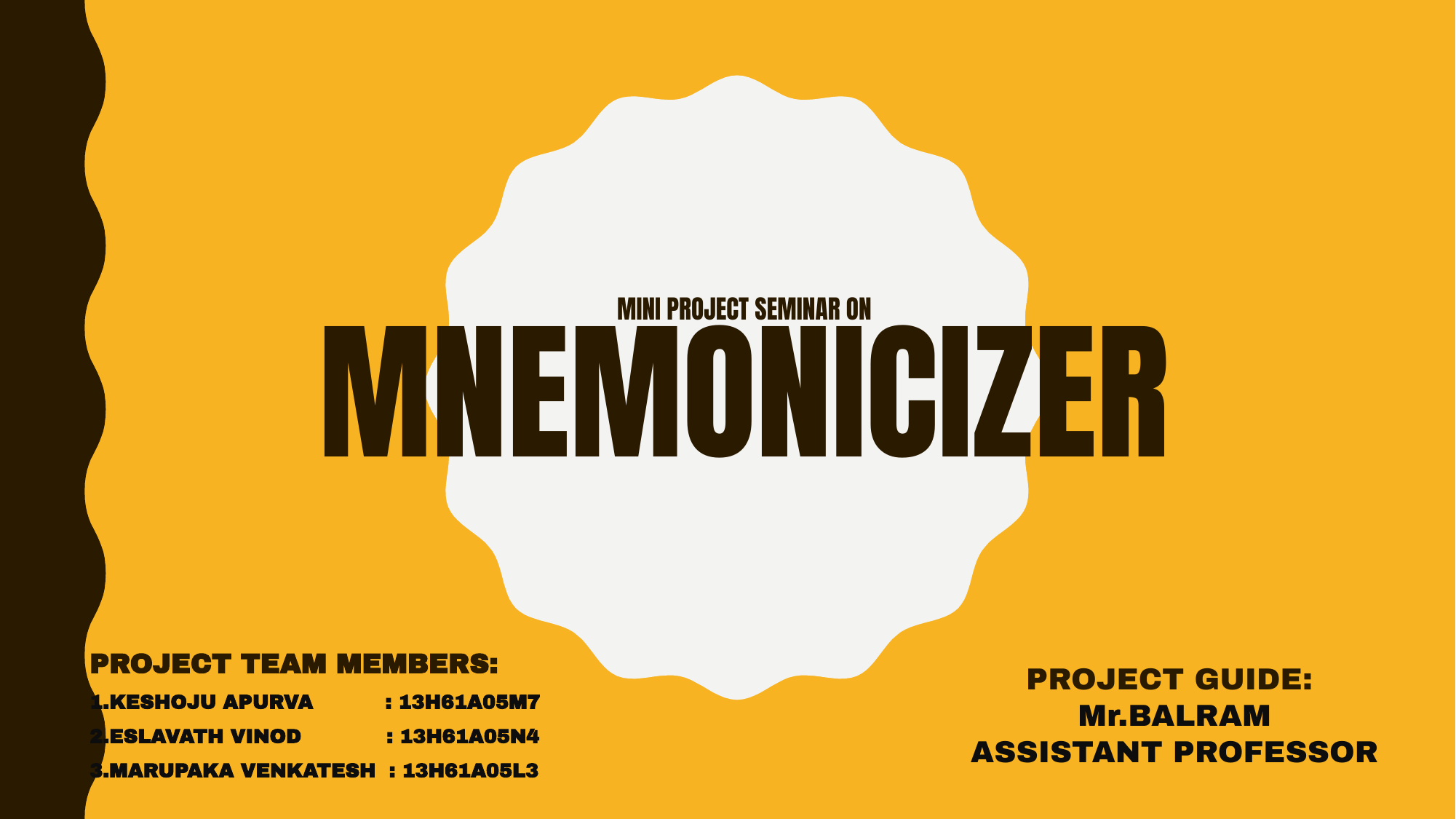

# MINI PROJECT SEMINAR ON MNEMONICIZER
PROJECT TEAM MEMBERS:
1.KESHOJU APURVA           : 13H61A05M7
2.ESLAVATH VINOD             : 13H61A05N4
3.MARUPAKA VENKATESH  : 13H61A05L3
PROJECT GUIDE:
Mr.BALRAM
ASSISTANT PROFESSOR